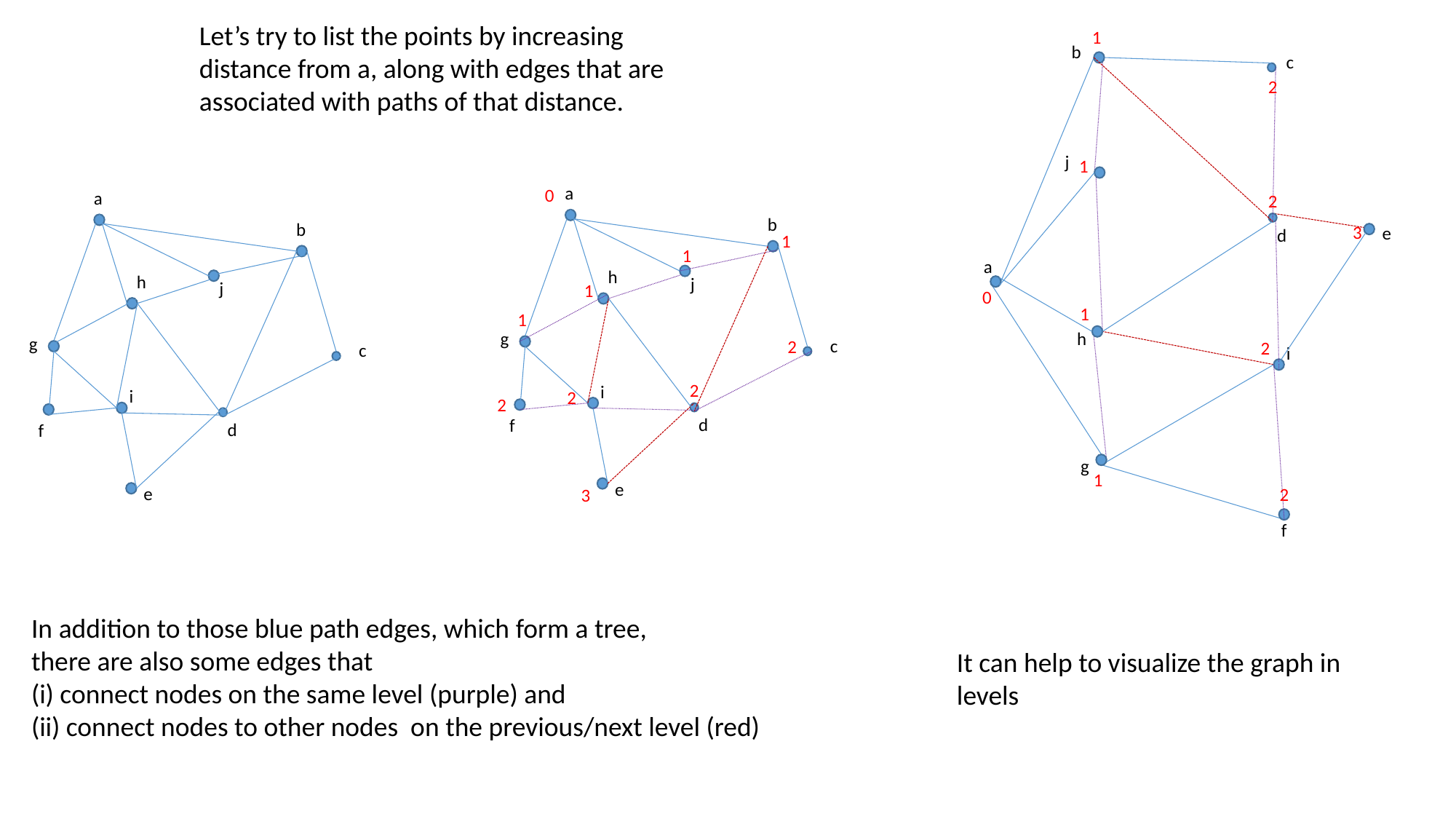

Let’s try to list the points by increasing distance from a, along with edges that are associated with paths of that distance.
1
b
c

2
j
1

a
0
a
2
b

b

3
e
d

1
1

a
h
h

j

j
1

0

1

1
g
h

g
c
2
2
c

i

2
i
i
2
2

d
f
d
f
g

1
e
e
2

3

f
In addition to those blue path edges, which form a tree,
there are also some edges that
(i) connect nodes on the same level (purple) and
(ii) connect nodes to other nodes  on the previous/next level (red)
It can help to visualize the graph in levels